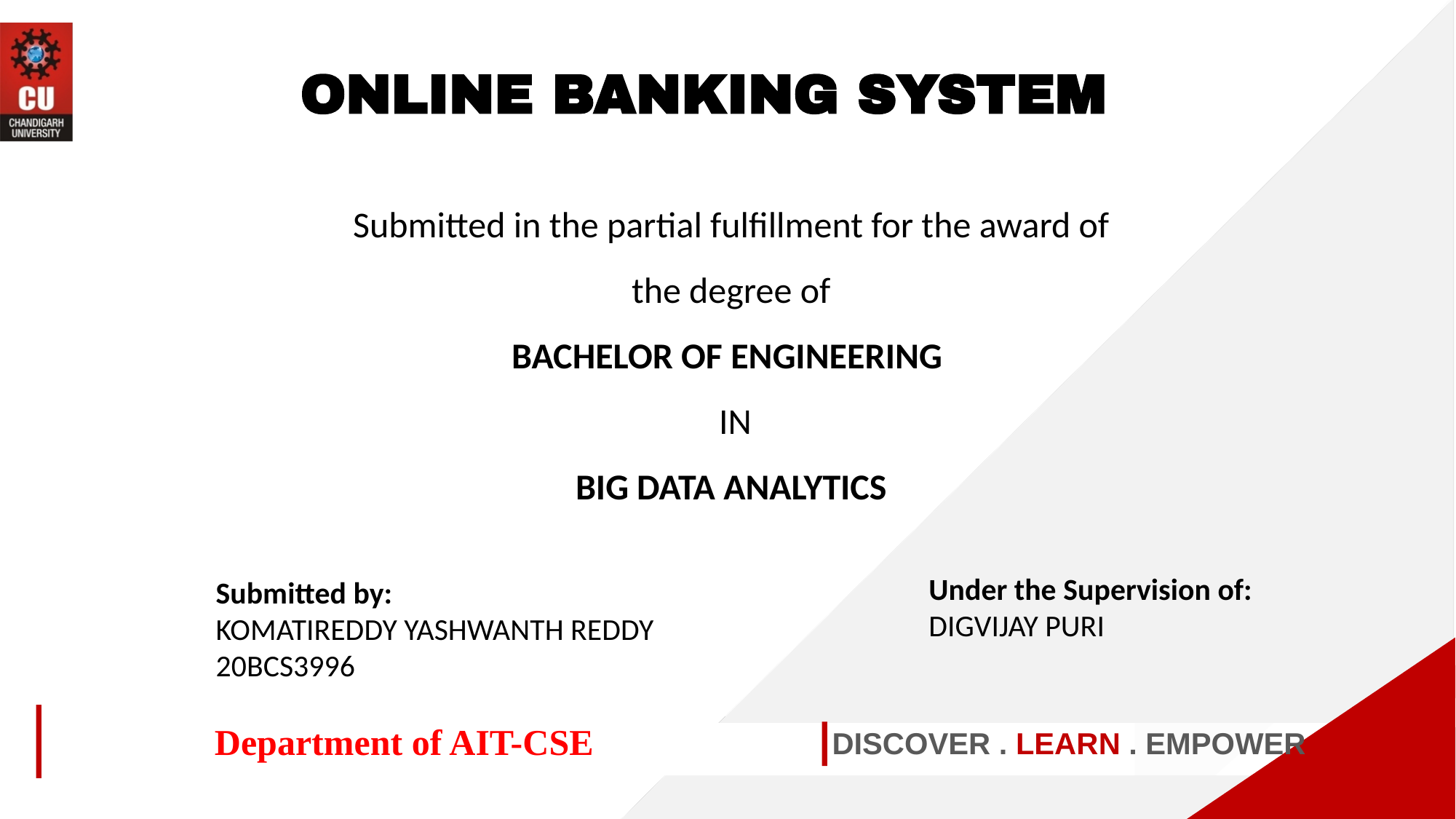

ONLINE BANKING SYSTEM
Submitted in the partial fulfillment for the award of the degree of
BACHELOR OF ENGINEERING
 IN
BIG DATA ANALYTICS
Under the Supervision of:
DIGVIJAY PURI
Submitted by:
KOMATIREDDY YASHWANTH REDDY
20BCS3996

Department of AIT-CSE
DISCOVER . LEARN . EMPOWER

1